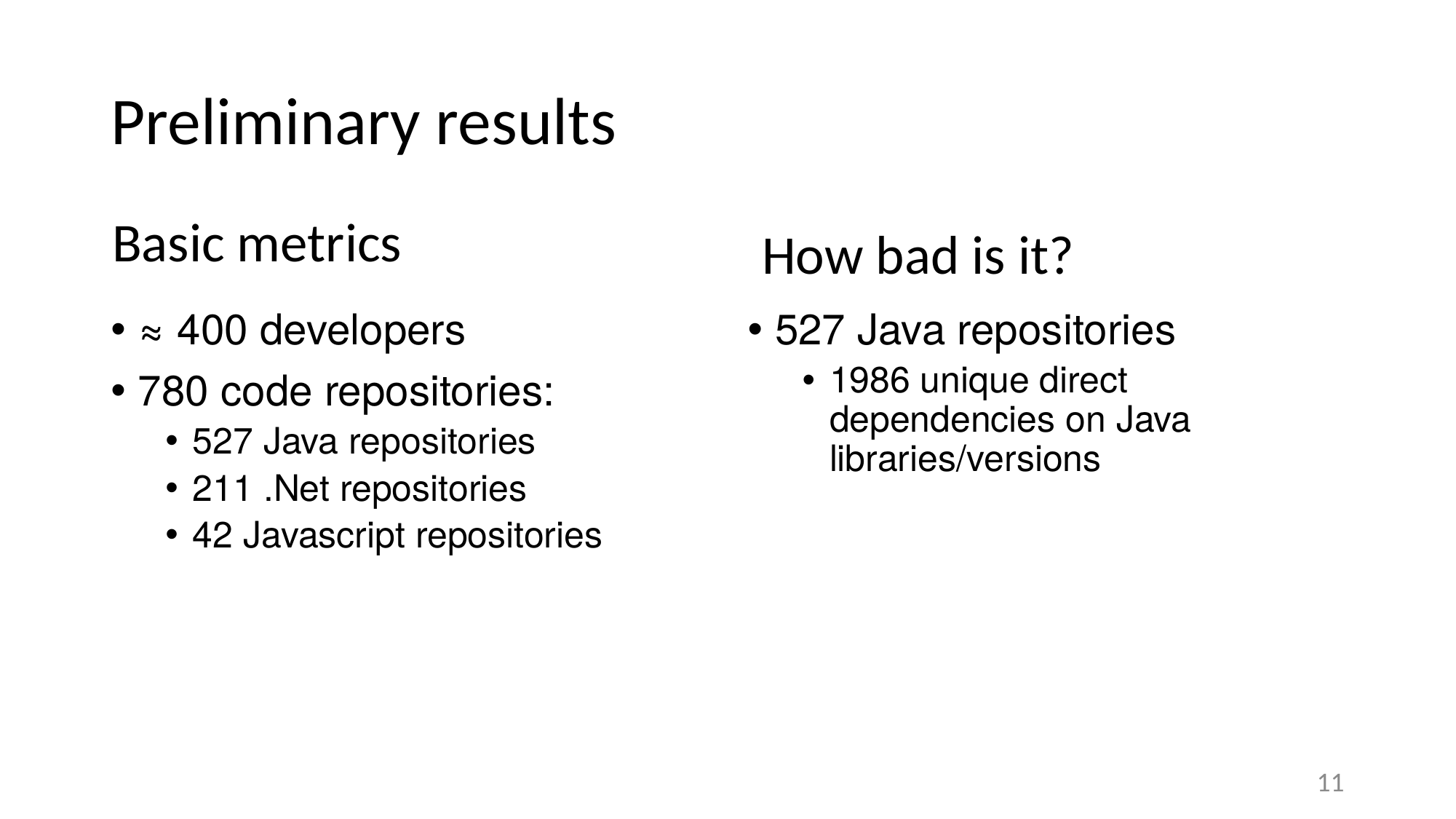

# Preliminary results
Basic metrics
How bad is it?
≈ 400 developers
780 code repositories:
527 Java repositories
211 .Net repositories
42 Javascript repositories

527 Java repositories
1986 unique direct dependencies on Java libraries/versions

11